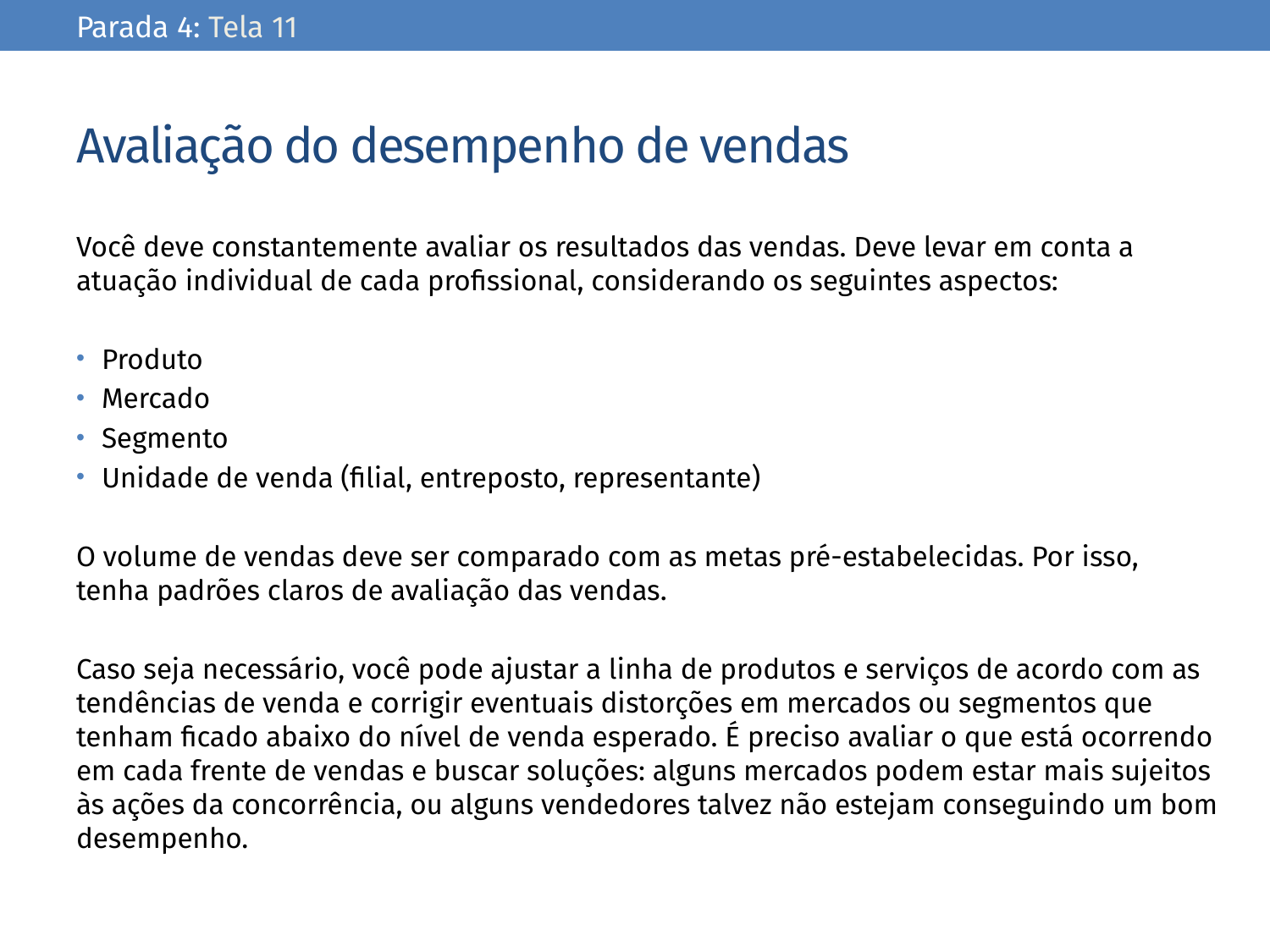

Parada 4: Tela 11
# Avaliação do desempenho de vendas
Você deve constantemente avaliar os resultados das vendas. Deve levar em conta a atuação individual de cada profissional, considerando os seguintes aspectos:

Produto
Mercado
Segmento
Unidade de venda (filial, entreposto, representante)

O volume de vendas deve ser comparado com as metas pré-estabelecidas. Por isso, tenha padrões claros de avaliação das vendas.

Caso seja necessário, você pode ajustar a linha de produtos e serviços de acordo com as tendências de venda e corrigir eventuais distorções em mercados ou segmentos que tenham ficado abaixo do nível de venda esperado. É preciso avaliar o que está ocorrendo em cada frente de vendas e buscar soluções: alguns mercados podem estar mais sujeitos às ações da concorrência, ou alguns vendedores talvez não estejam conseguindo um bom desempenho.